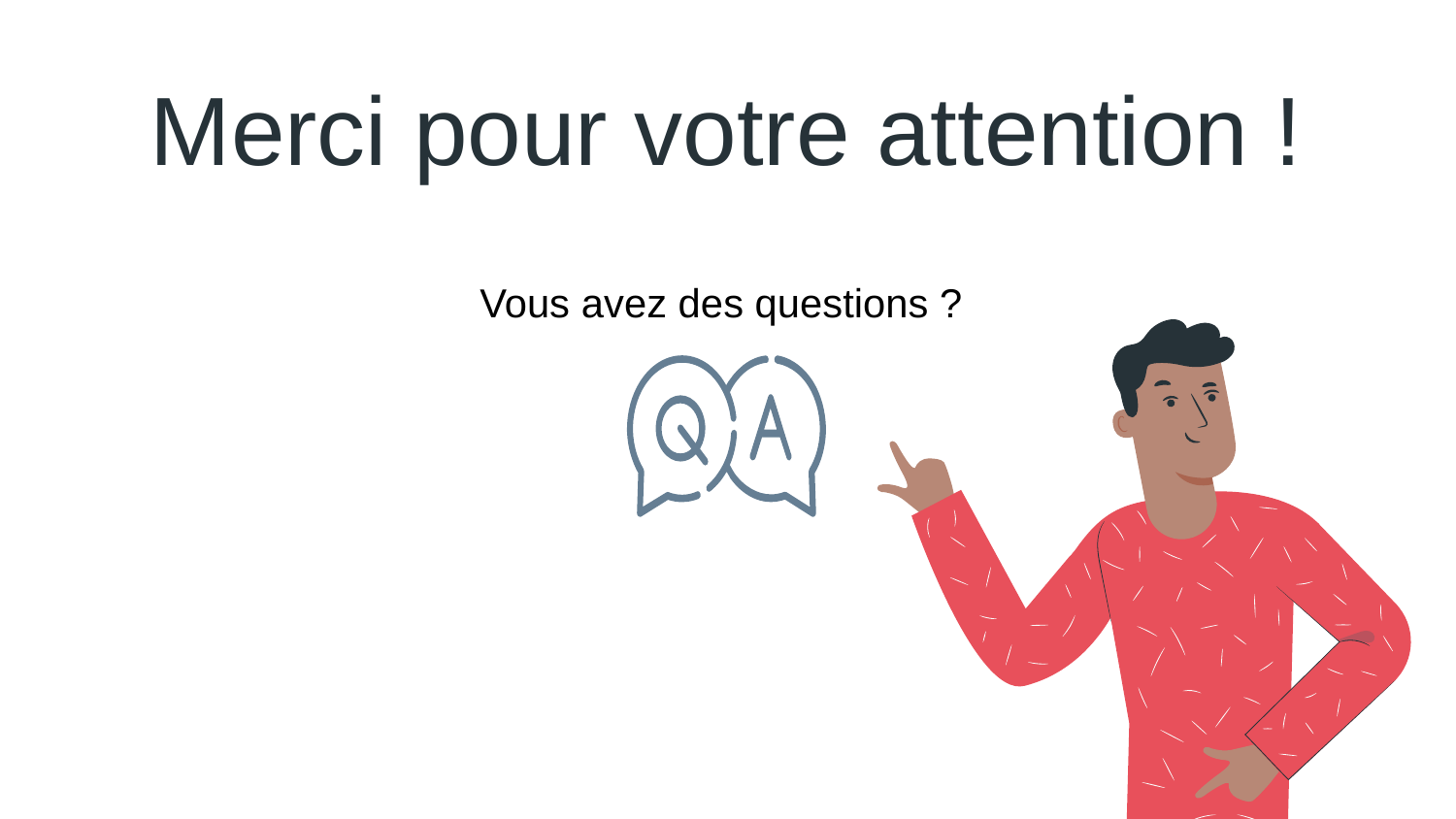

Merci pour votre attention !
Vous avez des questions ?